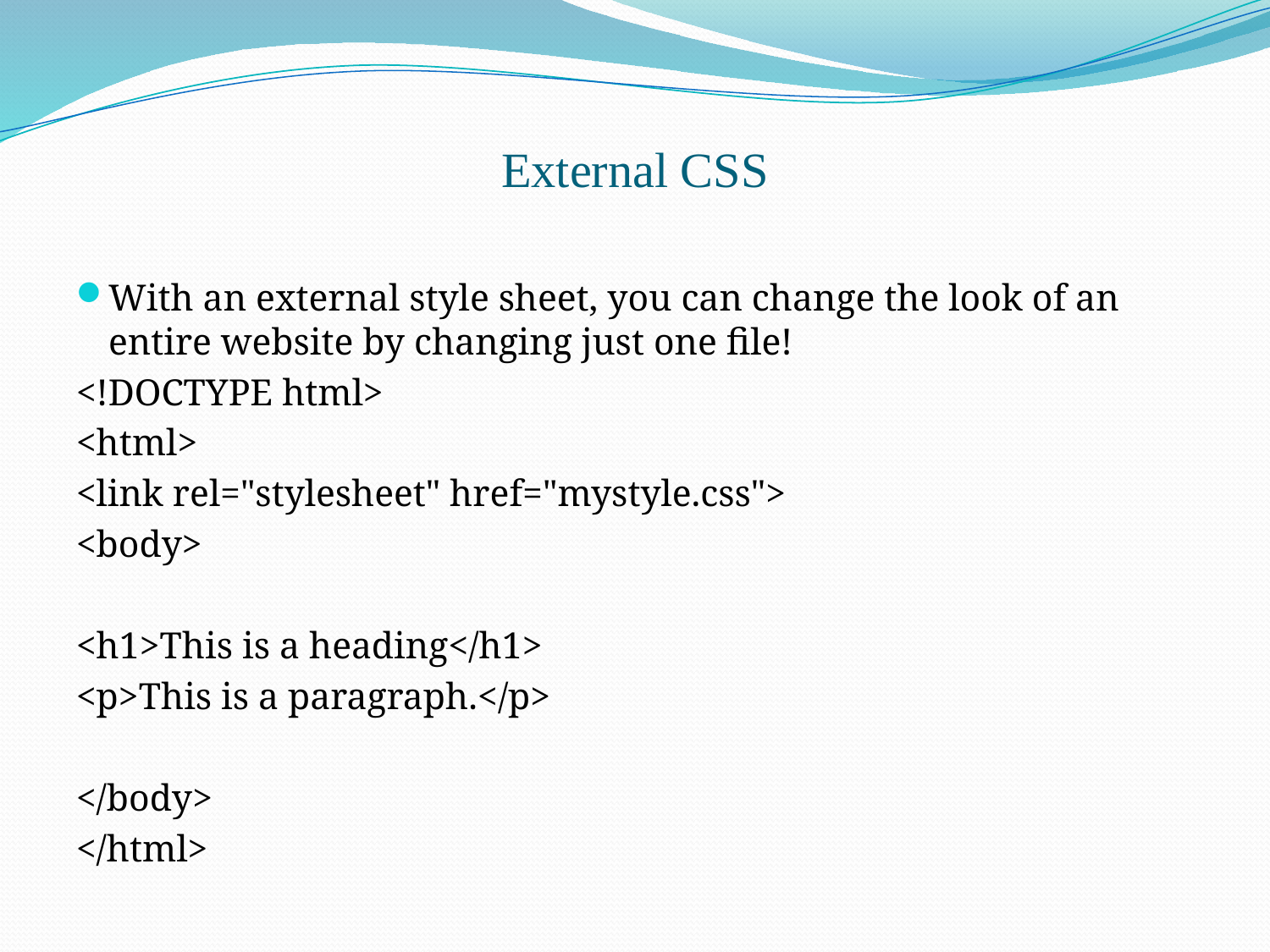

# External CSS
With an external style sheet, you can change the look of an entire website by changing just one file!
<!DOCTYPE html>
<html>
<link rel="stylesheet" href="mystyle.css">
<body>

<h1>This is a heading</h1>
<p>This is a paragraph.</p>

</body>
</html>